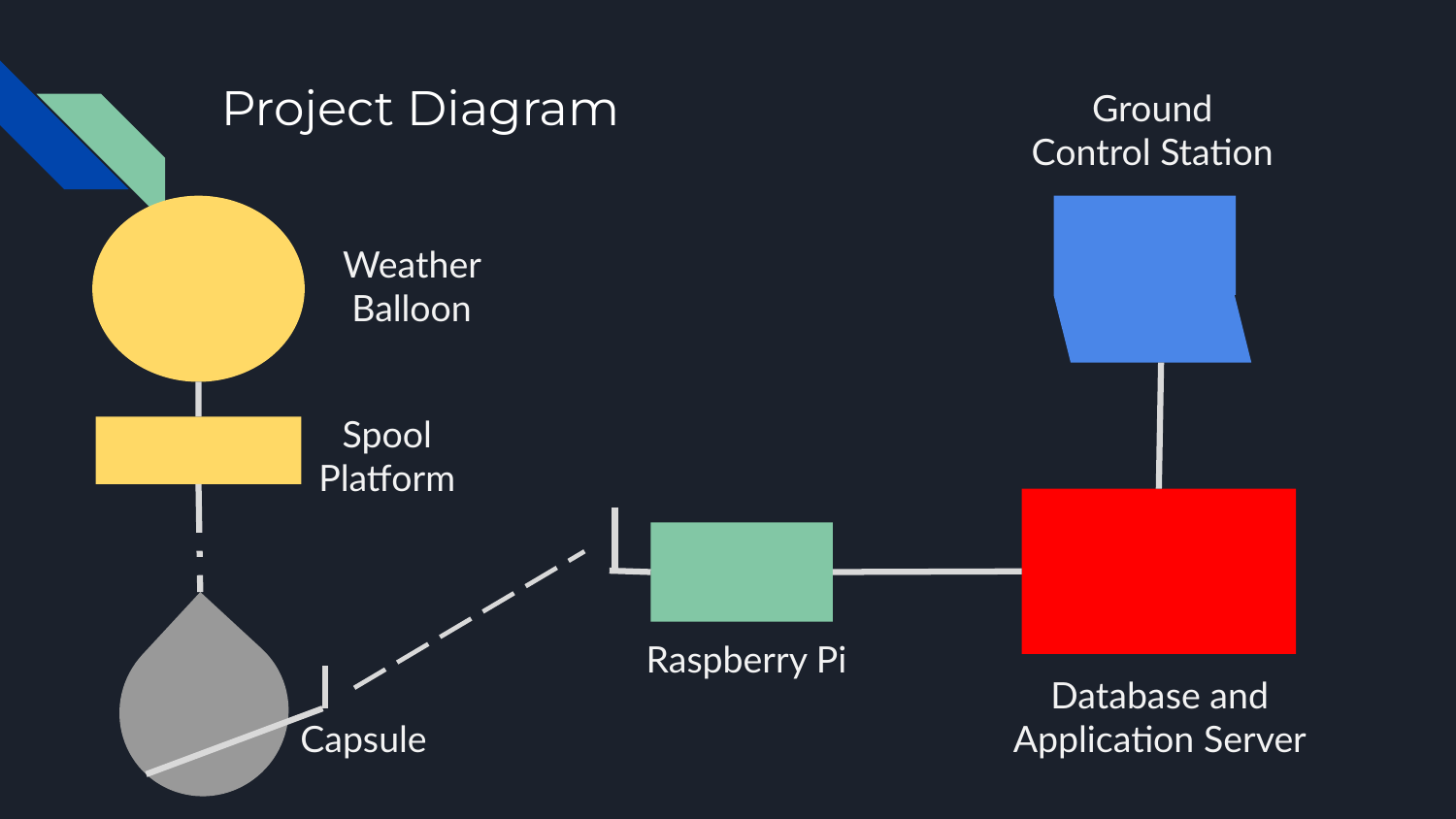

# Project Diagram
Ground
Control Station

Weather Balloon

Spool
Platform

Raspberry Pi

Database and
Application Server
Capsule